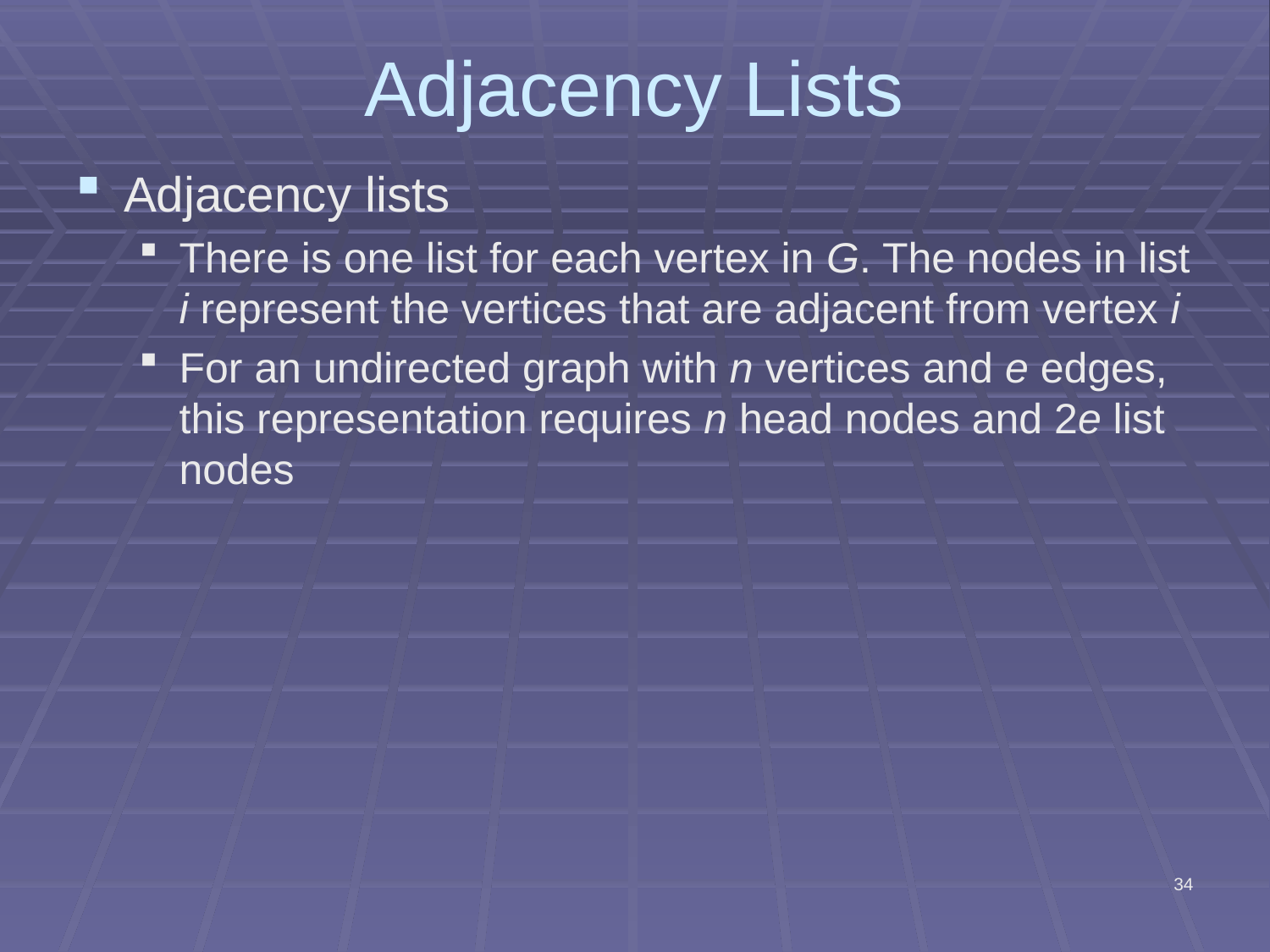

# Adjacency Lists
Adjacency lists
There is one list for each vertex in G. The nodes in list i represent the vertices that are adjacent from vertex i
For an undirected graph with n vertices and e edges, this representation requires n head nodes and 2e list nodes
34